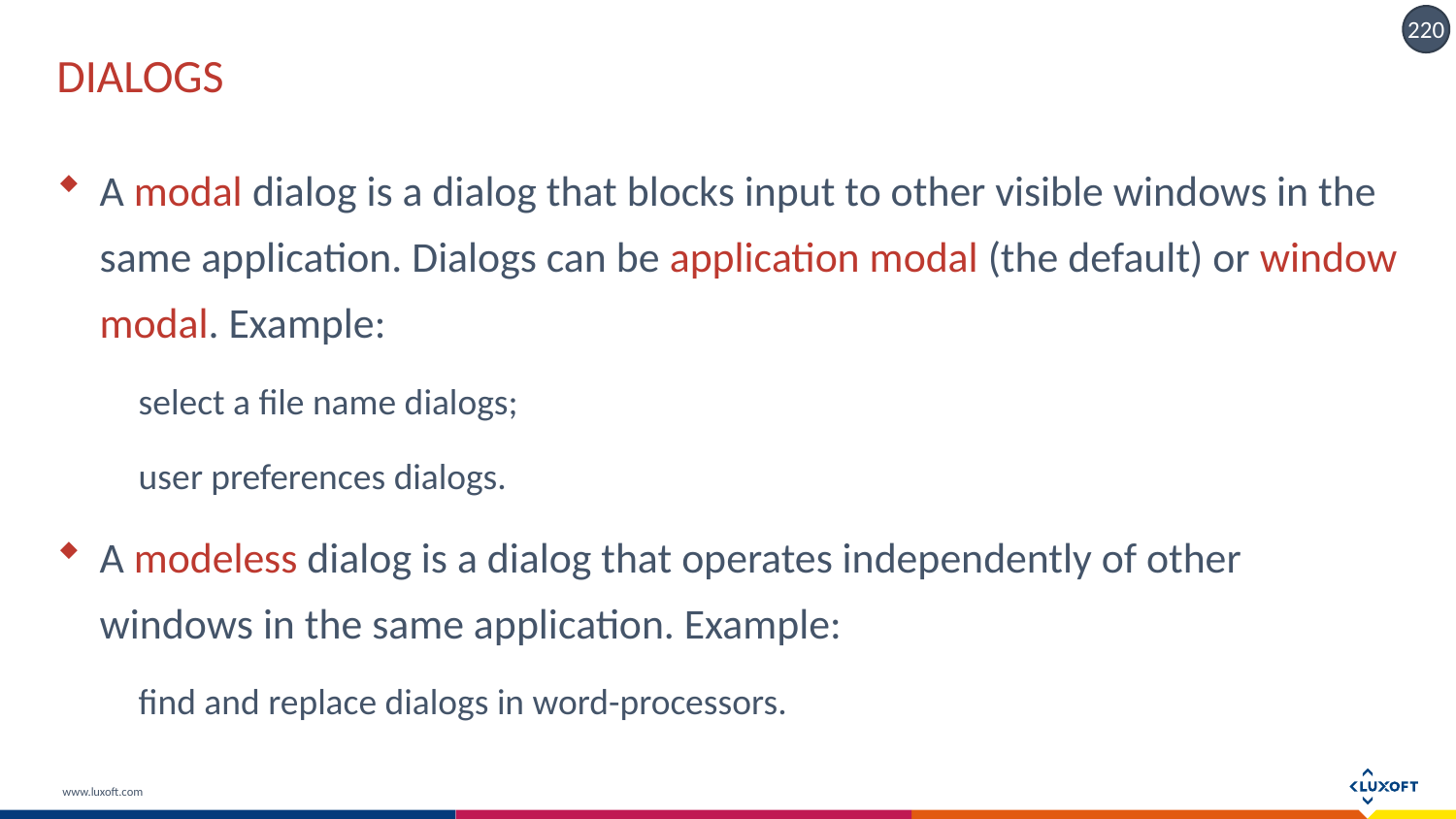

# DIALOGS
A modal dialog is a dialog that blocks input to other visible windows in the same application. Dialogs can be application modal (the default) or window modal. Example:
select a file name dialogs;
user preferences dialogs.
A modeless dialog is a dialog that operates independently of other windows in the same application. Example:
find and replace dialogs in word-processors.